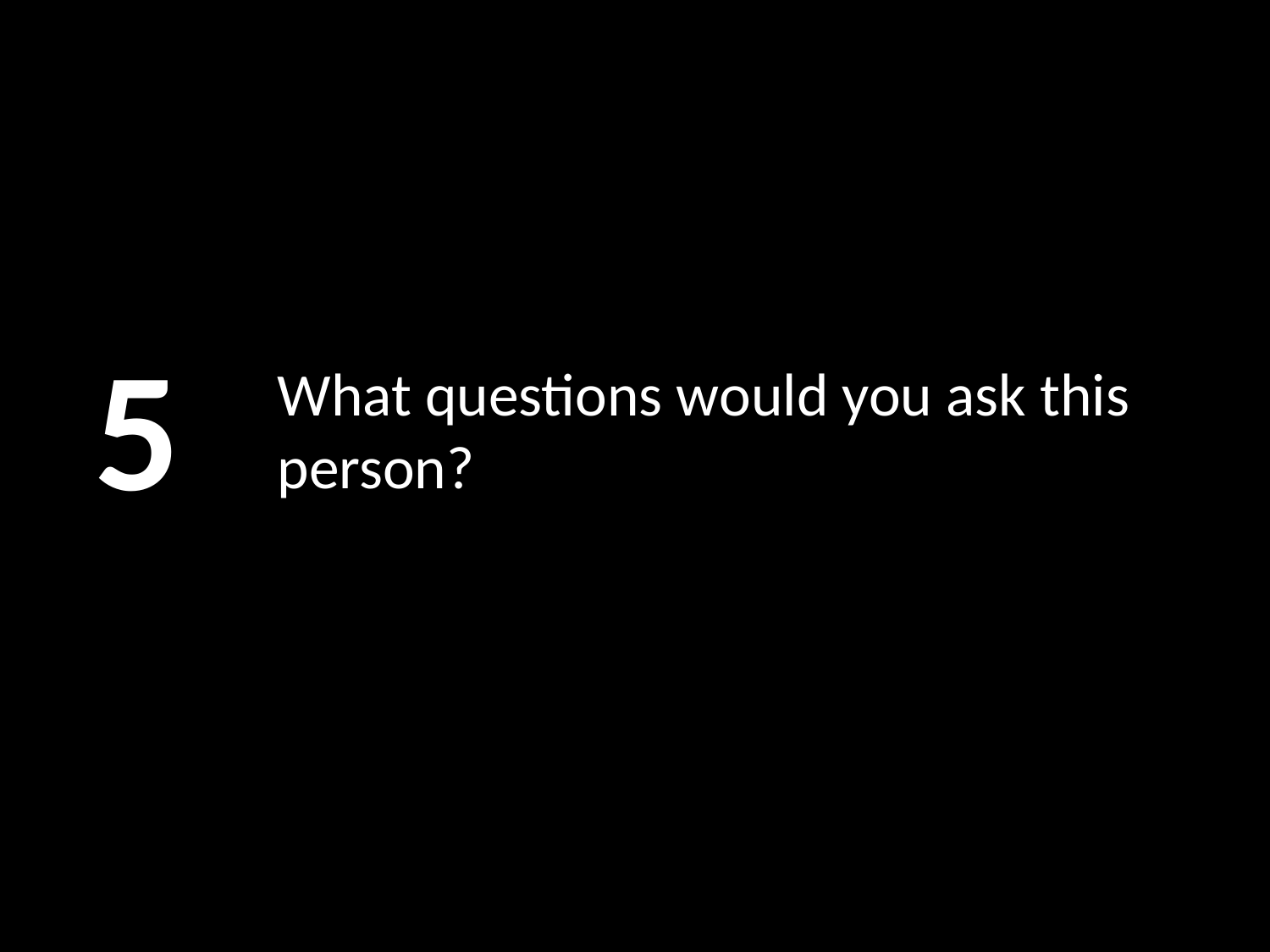

5
# What questions would you ask this person?